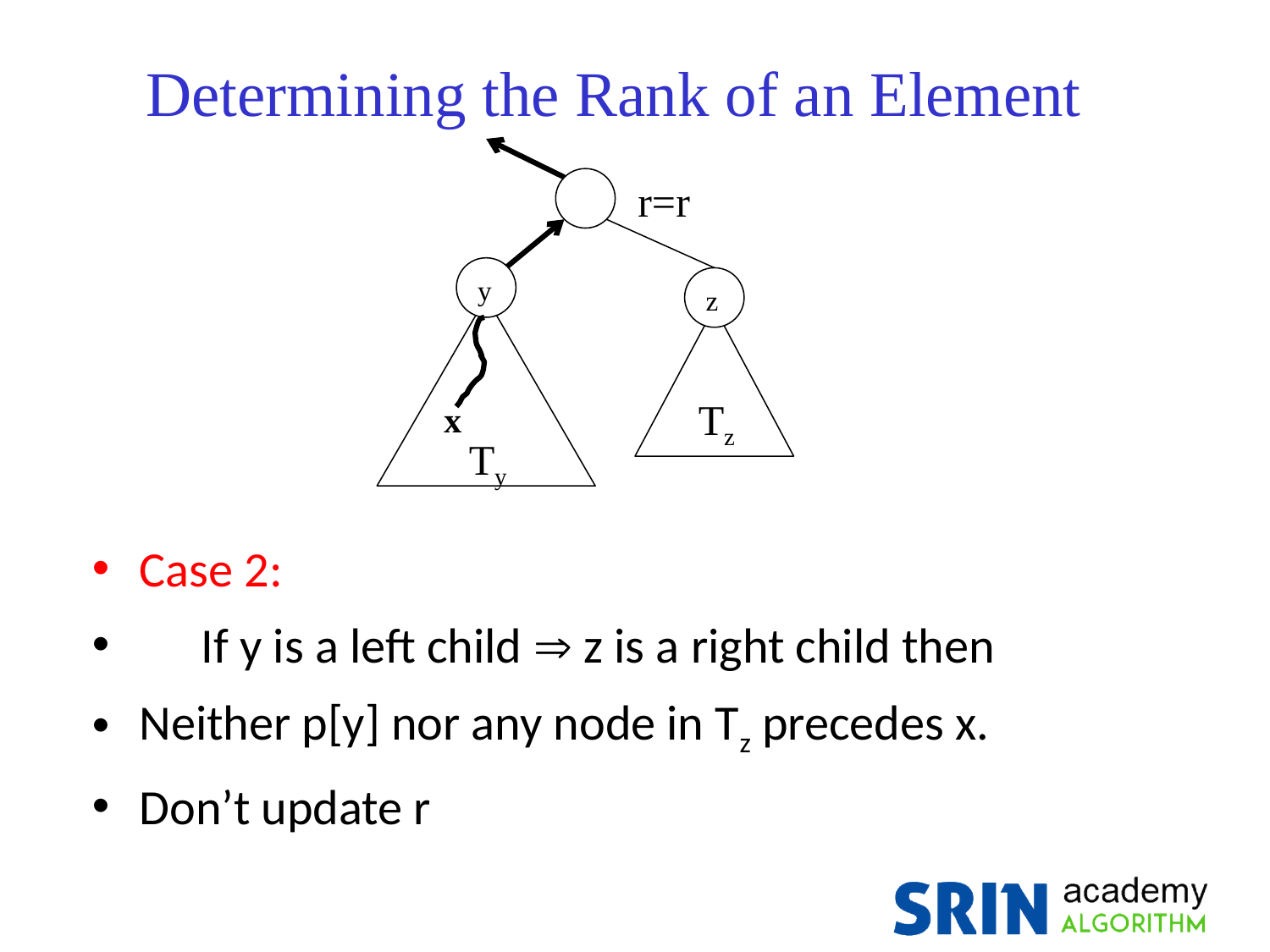

Determining the Rank of an Element

r=r
y
z
x

Tz
Ty
Case 2:
	If y is a left child ⇒ z is a right child then
Neither p[y] nor any node in Tz precedes x.
Don’t update r